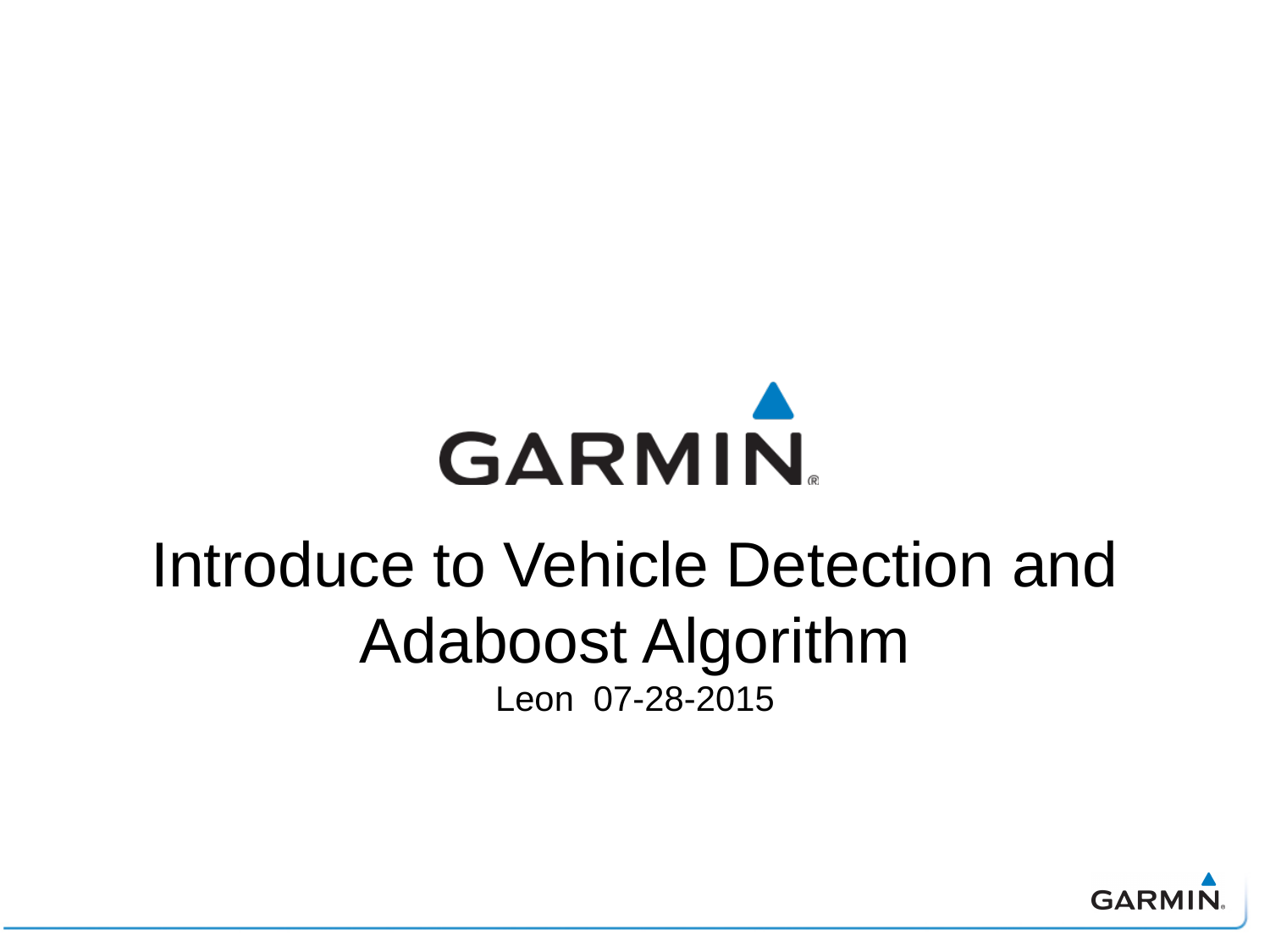

Introduce to Vehicle Detection and Adaboost Algorithm
Leon  07-28-2015